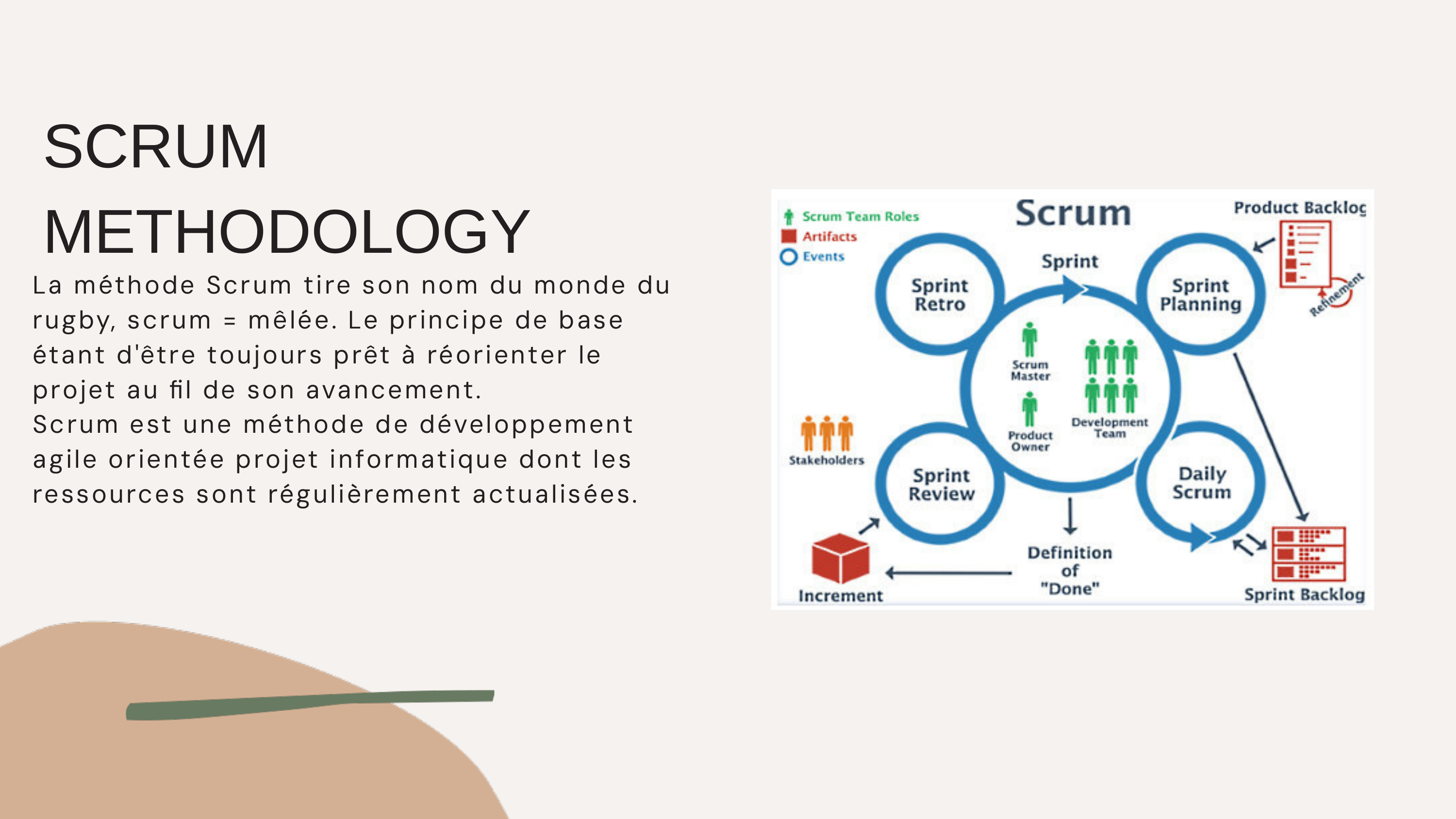

SCRUM METHODOLOGY

La méthode Scrum tire son nom du monde du rugby, scrum = mêlée. Le principe de base étant d'être toujours prêt à réorienter le projet au fil de son avancement.
Scrum est une méthode de développement agile orientée projet informatique dont les ressources sont régulièrement actualisées.